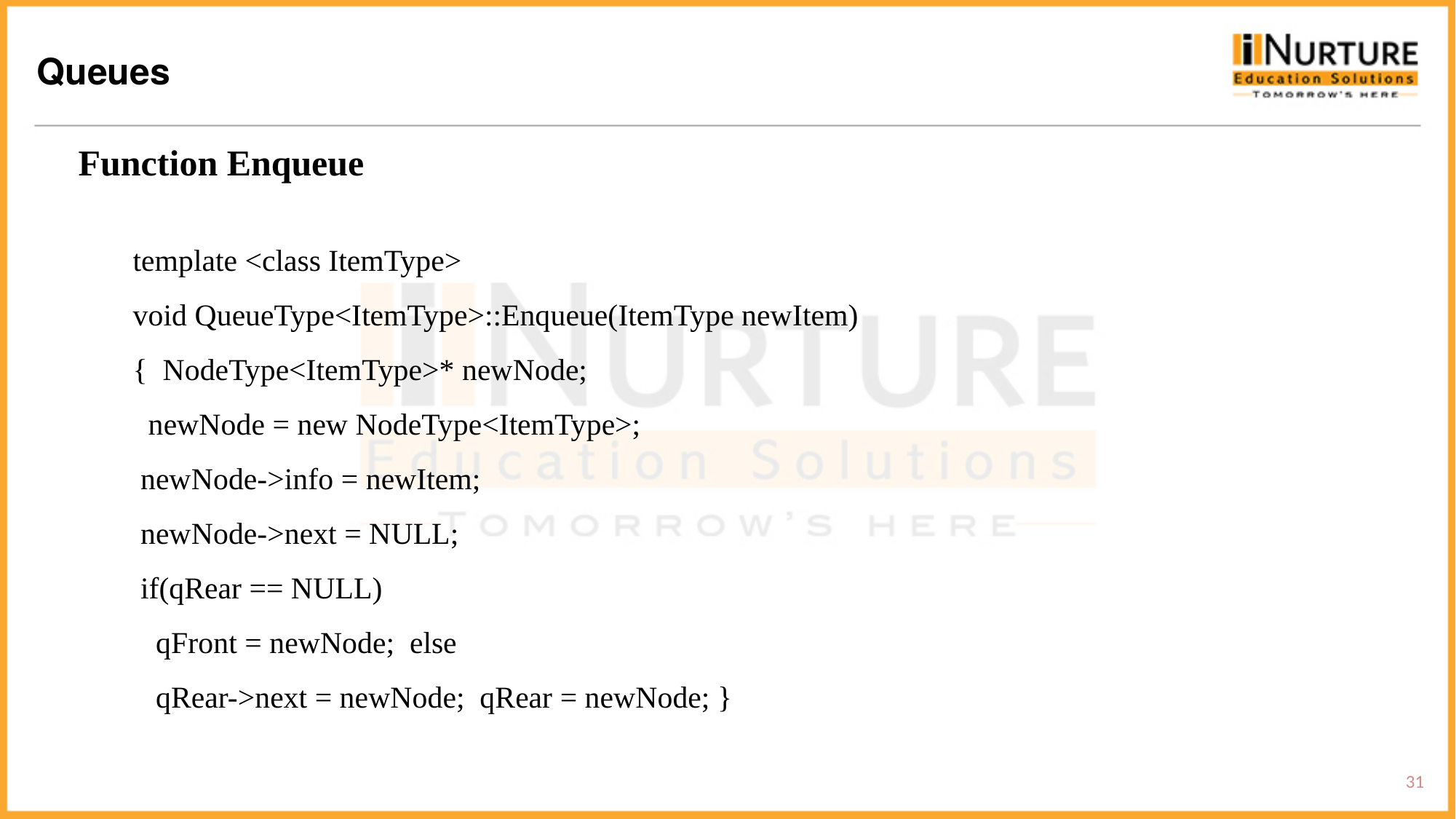

Queues
Function Enqueue
template <class ItemType>
void QueueType<ItemType>::Enqueue(ItemType newItem)
{  NodeType<ItemType>* newNode;
  newNode = new NodeType<ItemType>;
 newNode->info = newItem;
 newNode->next = NULL;
 if(qRear == NULL)
   qFront = newNode;  else
   qRear->next = newNode;  qRear = newNode; }
31